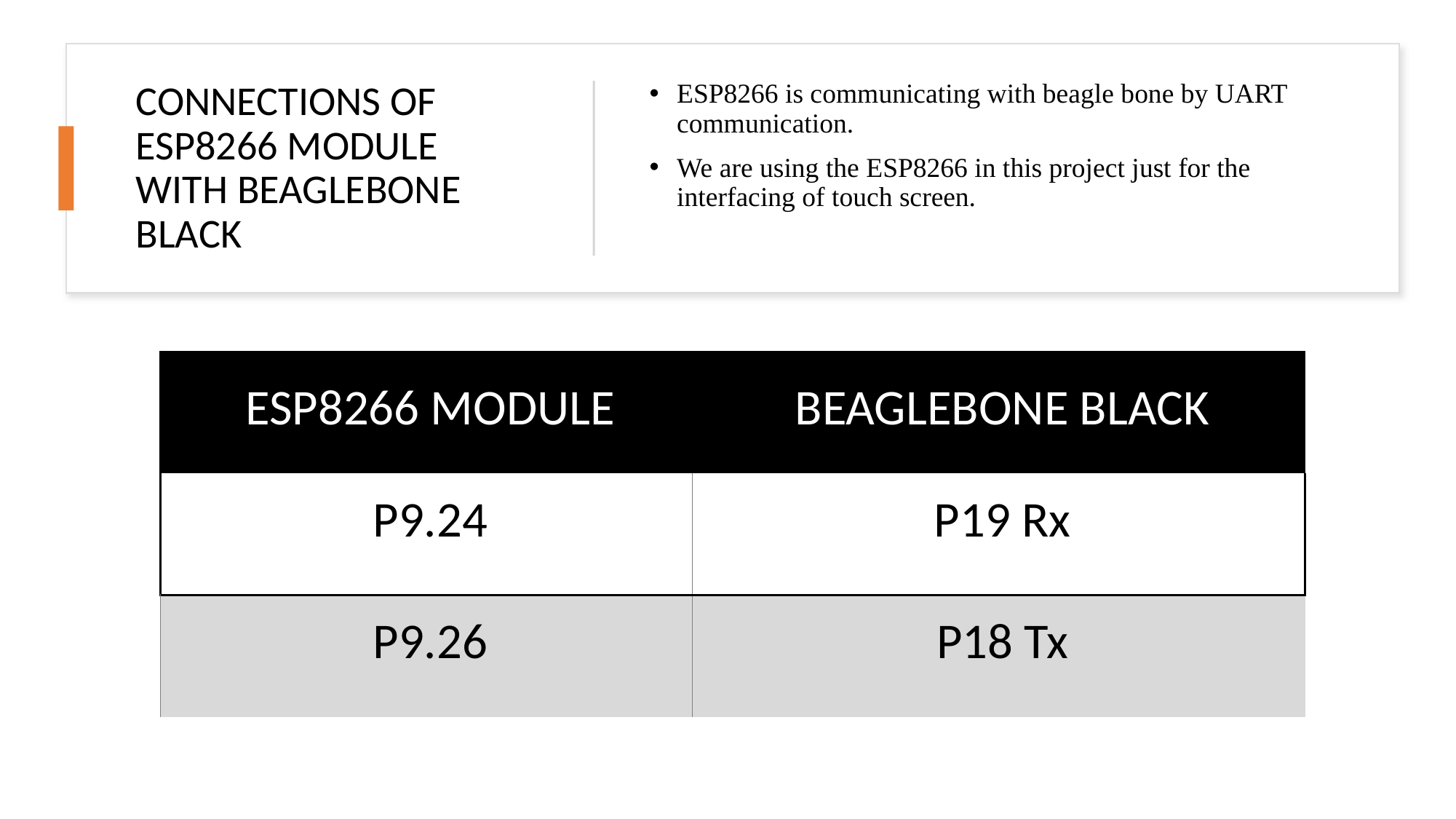

# CONNECTIONS OF ESP8266 MODULE WITH BEAGLEBONE BLACK
ESP8266 is communicating with beagle bone by UART communication.
We are using the ESP8266 in this project just for the interfacing of touch screen.

| ESP8266 MODULE | BEAGLEBONE BLACK |
| --- | --- |
| P9.24 | P19 Rx |
| P9.26 | P18 Tx |